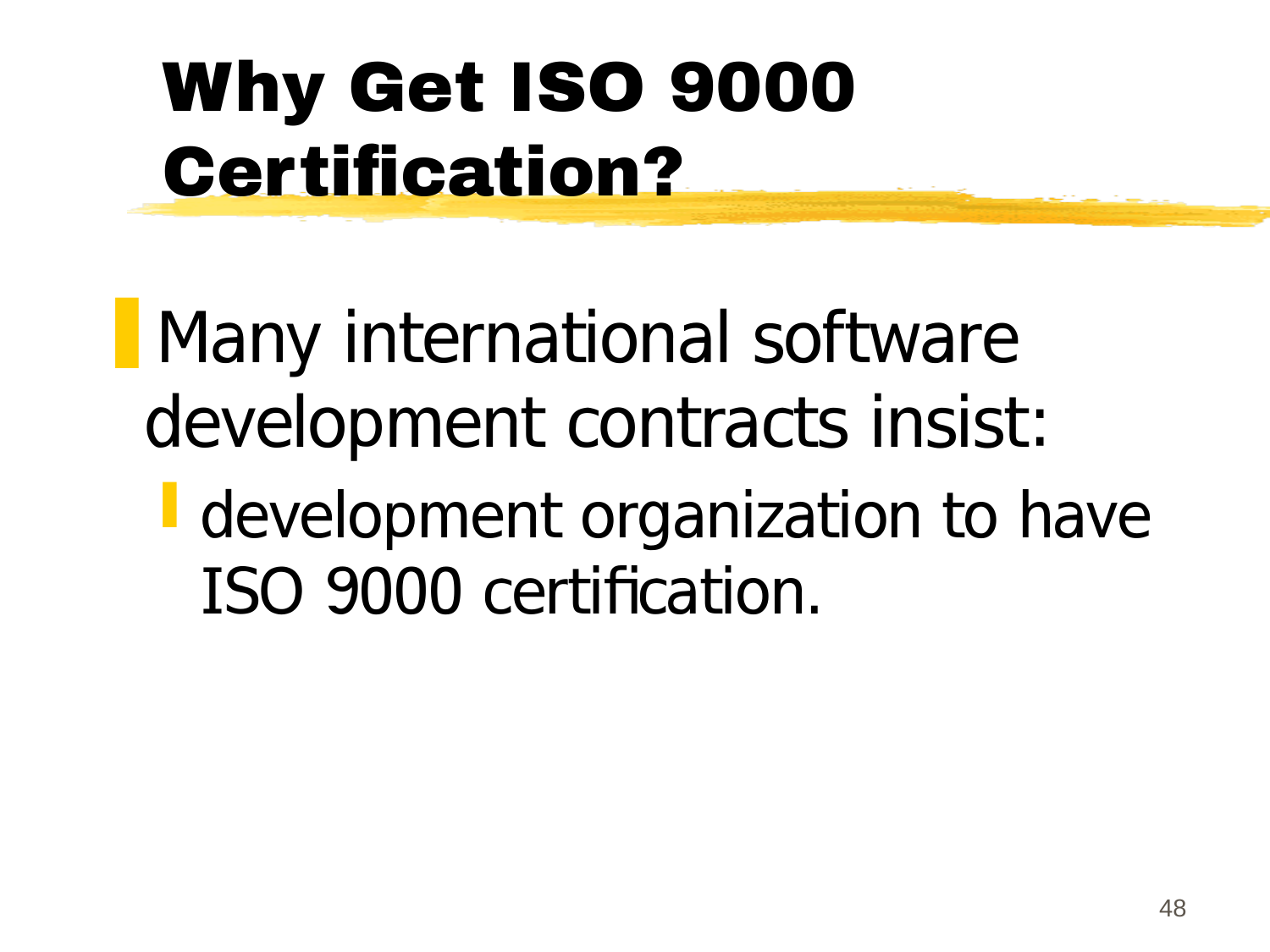

# Why Get ISO 9000 Certification?
Many international software development contracts insist:
development organization to have ISO 9000 certification.
48